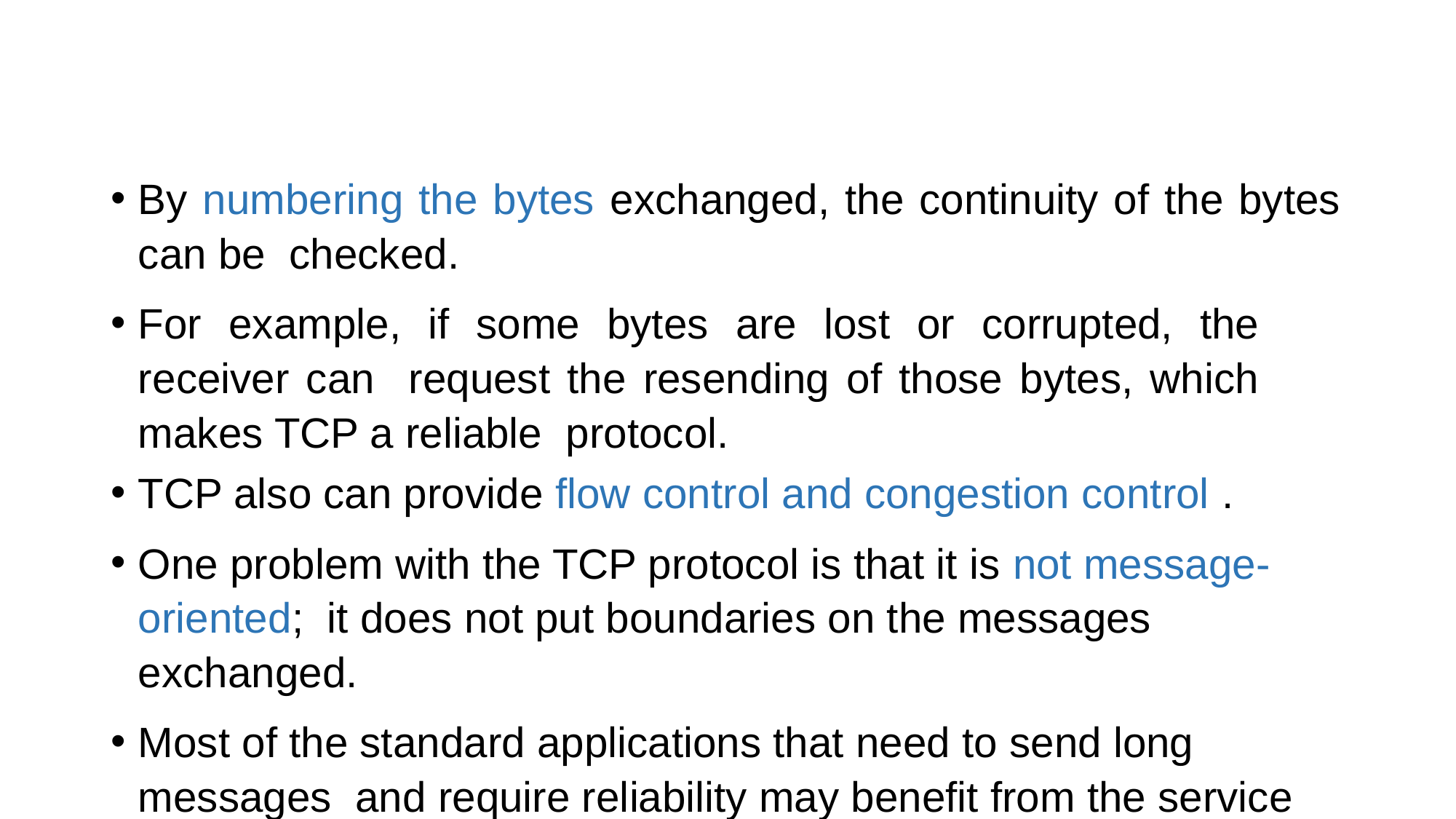

By numbering the bytes exchanged, the continuity of the bytes can be  checked.
For example, if some bytes are lost or corrupted, the receiver can  request the resending of those bytes, which makes TCP a reliable  protocol.
TCP also can provide flow control and congestion control .
One problem with the TCP protocol is that it is not message-oriented;  it does not put boundaries on the messages exchanged.
Most of the standard applications that need to send long messages  and require reliability may benefit from the service of the TCP.